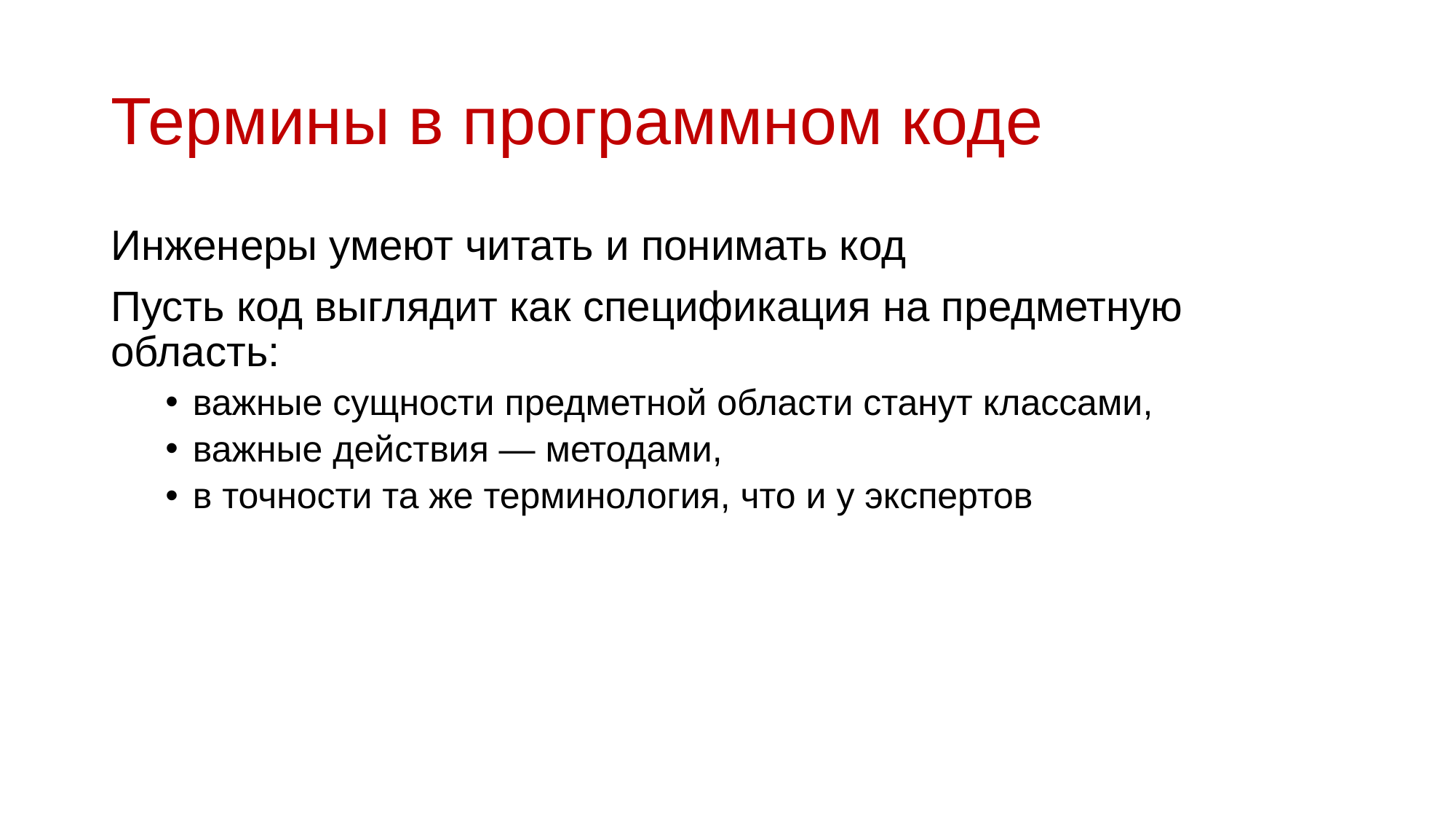

# Термины в программном коде
Инженеры умеют читать и понимать код
Пусть код выглядит как спецификация на предметную область:
важные сущности предметной области станут классами,
важные действия — методами,
в точности та же терминология, что и у экспертов